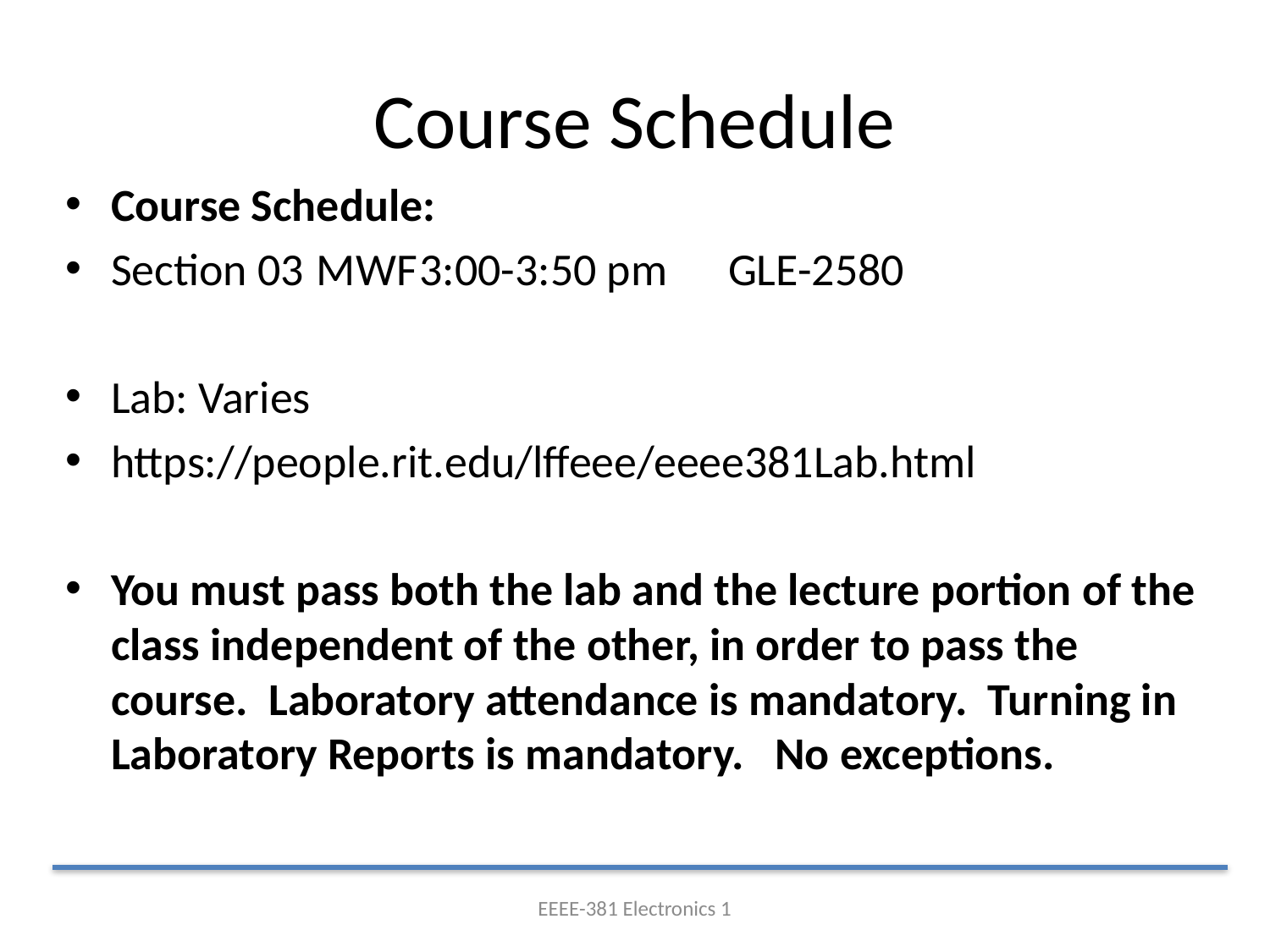

# Course Schedule
Course Schedule:
Section 03	MWF	3:00-3:50 pm		GLE-2580

Lab: Varies
https://people.rit.edu/lffeee/eeee381Lab.html

You must pass both the lab and the lecture portion of the class independent of the other, in order to pass the course.  Laboratory attendance is mandatory.  Turning in Laboratory Reports is mandatory.   No exceptions.
EEEE-381 Electronics 1